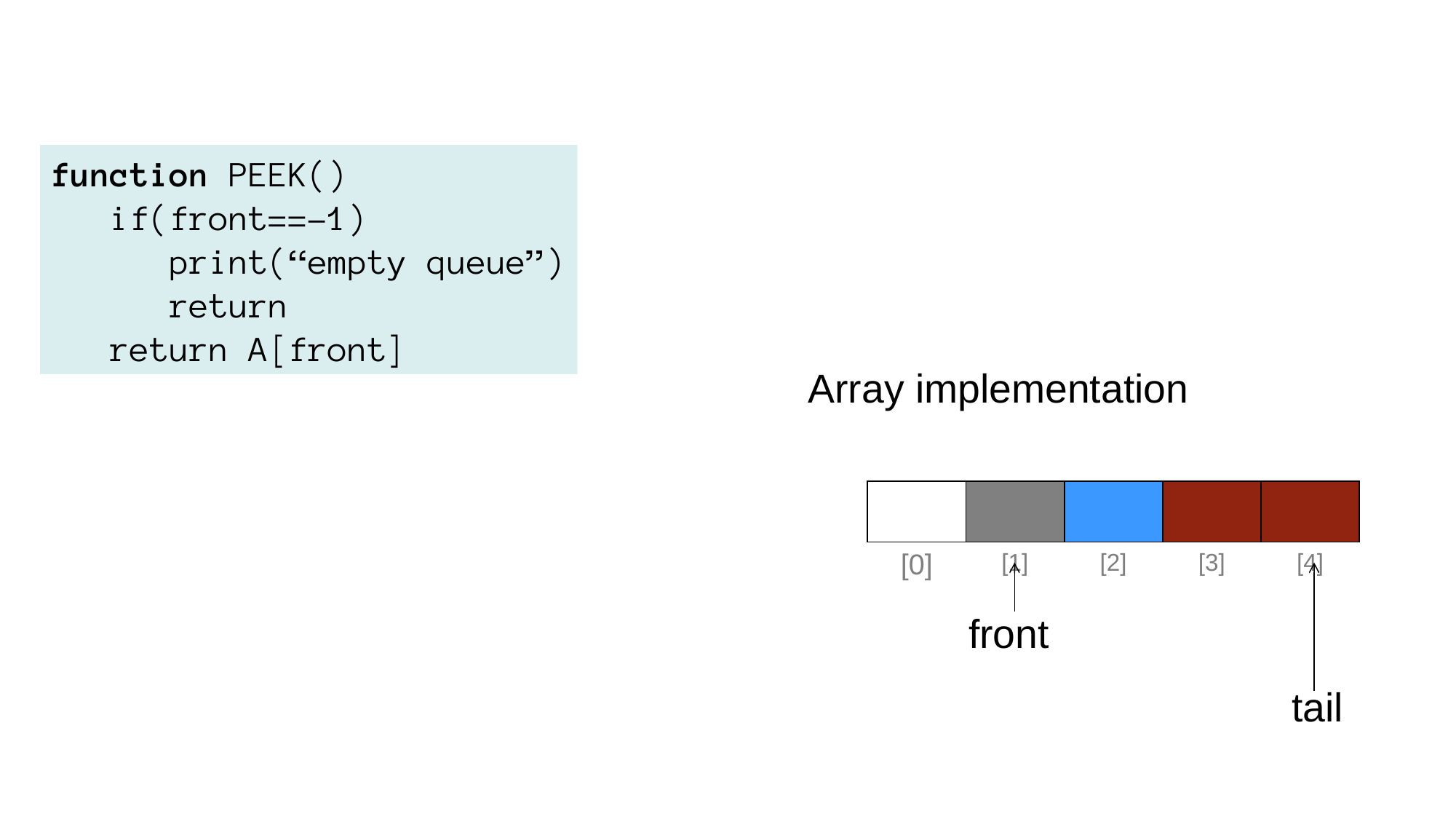

function PEEK()
   if(front==-1)
      print(“empty queue”)
      return
   return A[front]
Array implementation
|  |  |  |  |  |
| --- | --- | --- | --- | --- |
| [0] | [1] | [2] | [3] | [4] |
front
tail